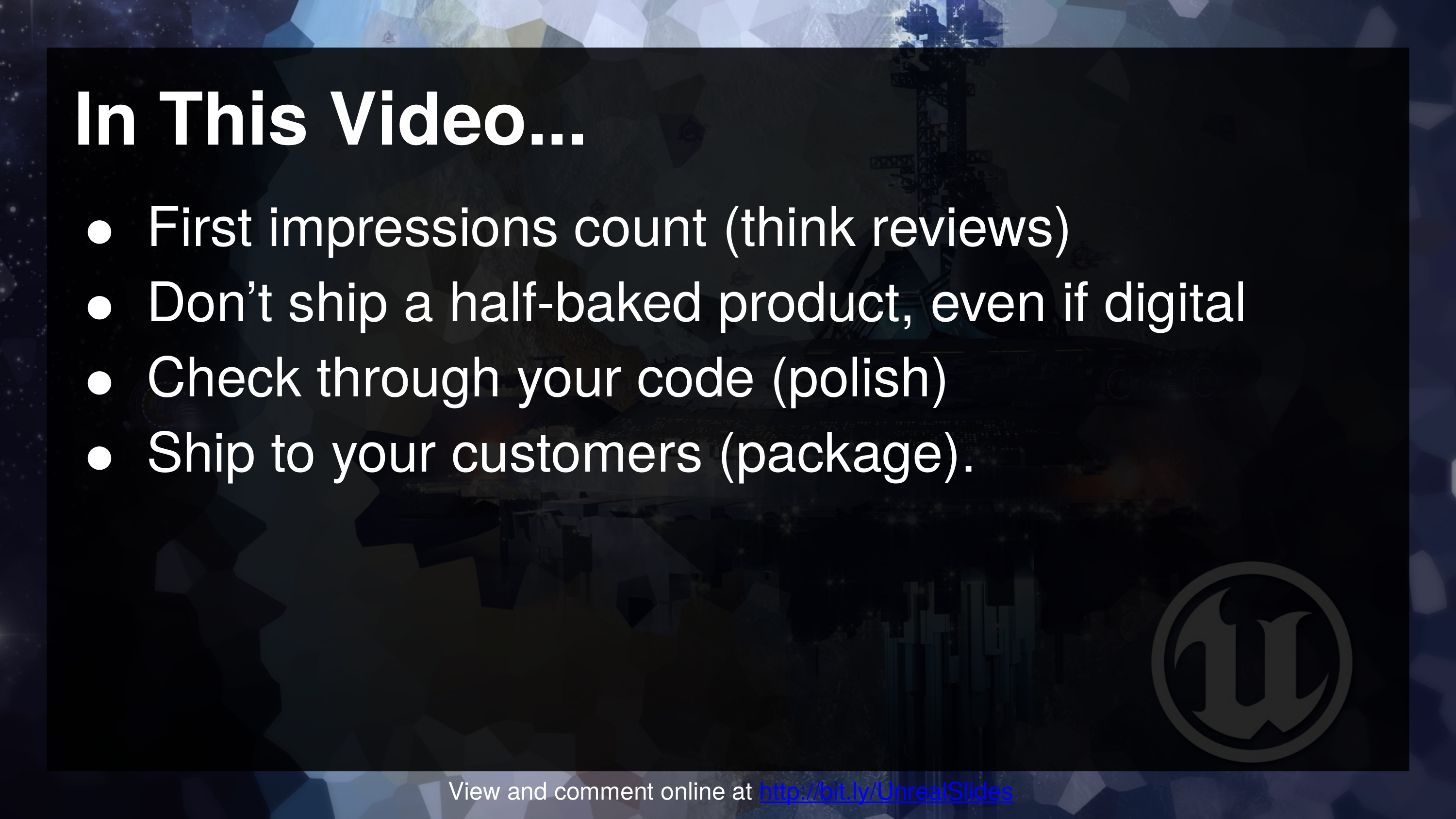

# In This Video...
First impressions count (think reviews)
Don’t ship a half-baked product, even if digital
Check through your code (polish)
Ship to your customers (package).